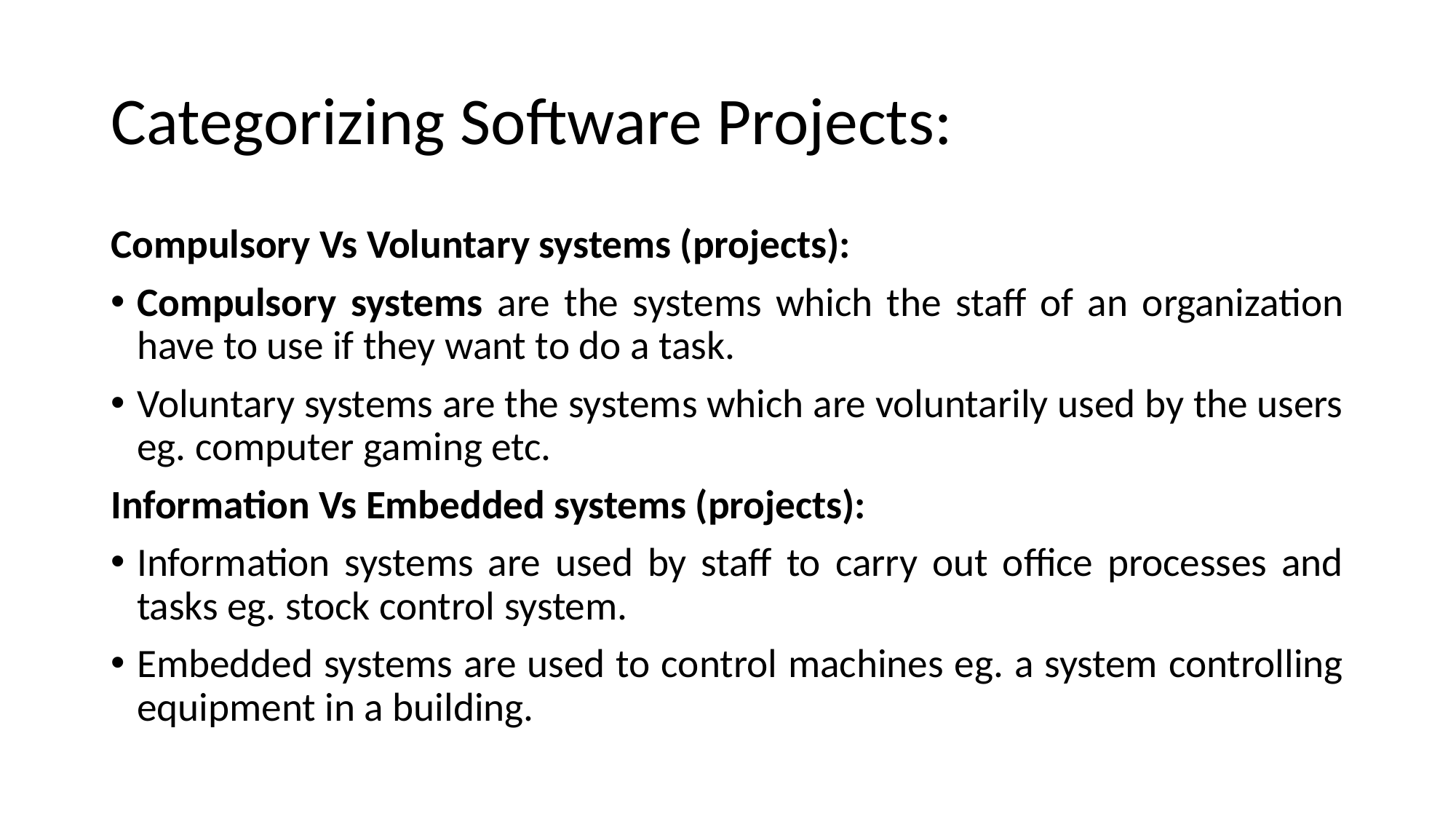

# Categorizing Software Projects:
Compulsory Vs Voluntary systems (projects):
Compulsory systems are the systems which the staff of an organization have to use if they want to do a task.
Voluntary systems are the systems which are voluntarily used by the users eg. computer gaming etc.
Information Vs Embedded systems (projects):
Information systems are used by staff to carry out office processes and tasks eg. stock control system.
Embedded systems are used to control machines eg. a system controlling equipment in a building.